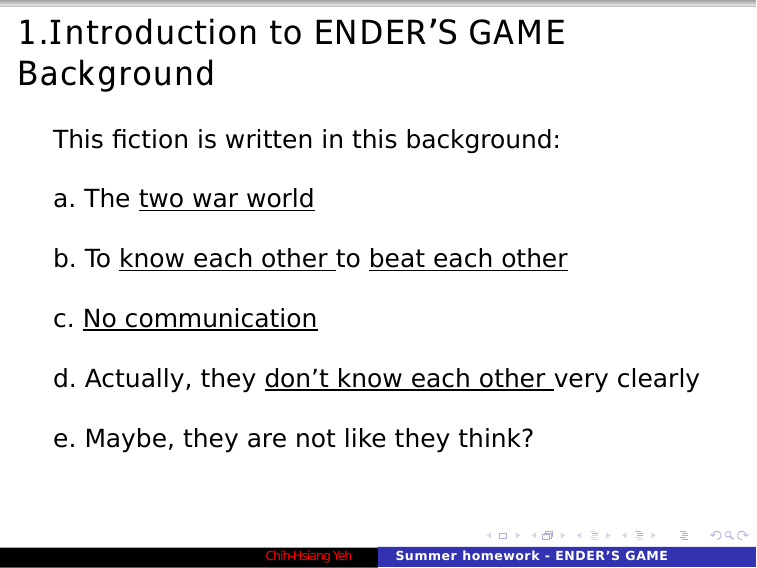

1.Introduction to ENDER’S GAME Background

This fiction is written in this background:

a. The two war world

b. To know each other to beat each other

c. No communication

d. Actually, they don’t know each other very clearly

e. Maybe, they are not like they think?

Chih-Hsiang Yeh
Summer homework - ENDER’S GAME